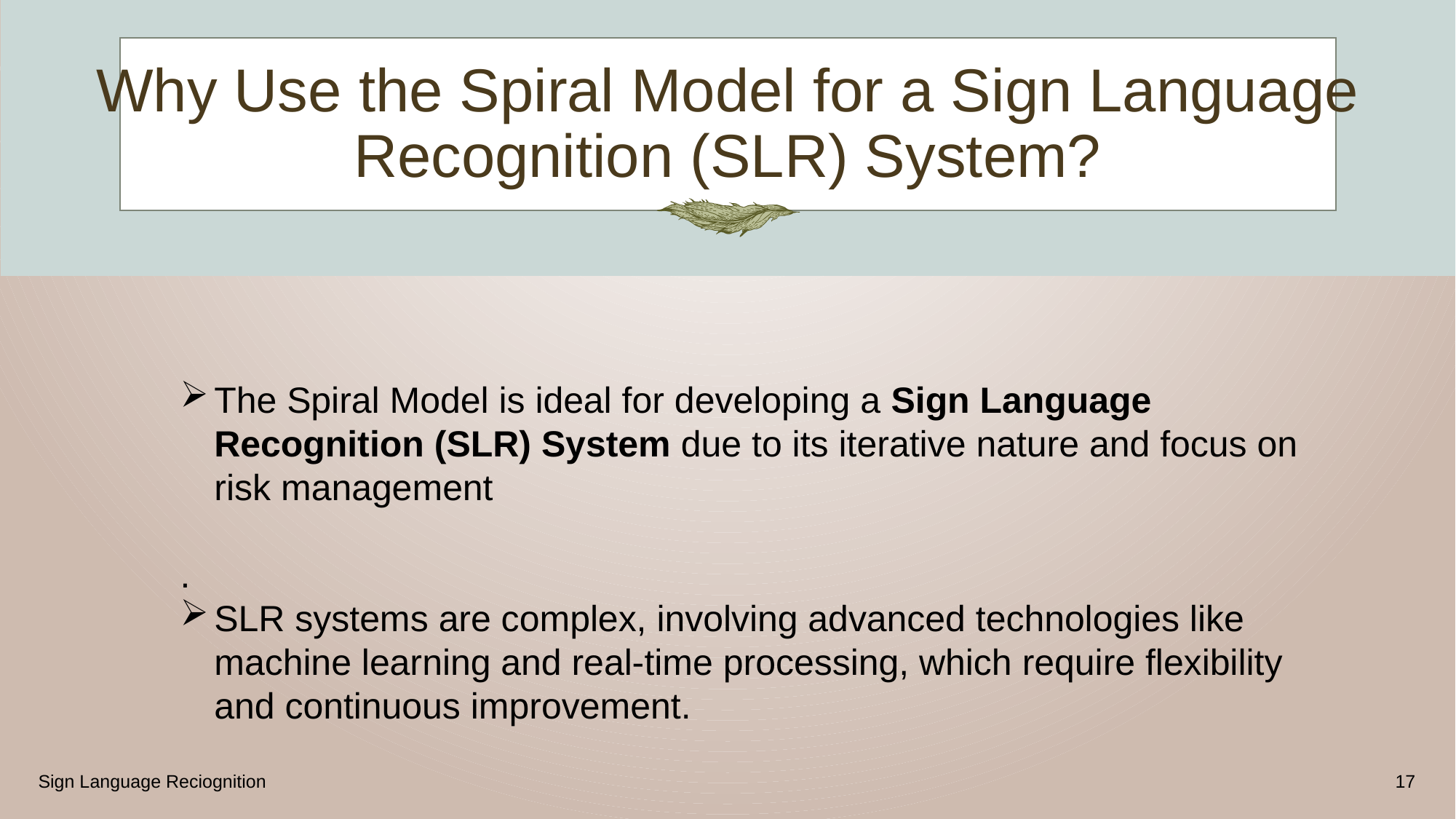

# Why Use the Spiral Model for a Sign Language Recognition (SLR) System?
The Spiral Model is ideal for developing a Sign Language Recognition (SLR) System due to its iterative nature and focus on risk management

.
SLR systems are complex, involving advanced technologies like machine learning and real-time processing, which require flexibility and continuous improvement.
Sign Language Reciognition
17